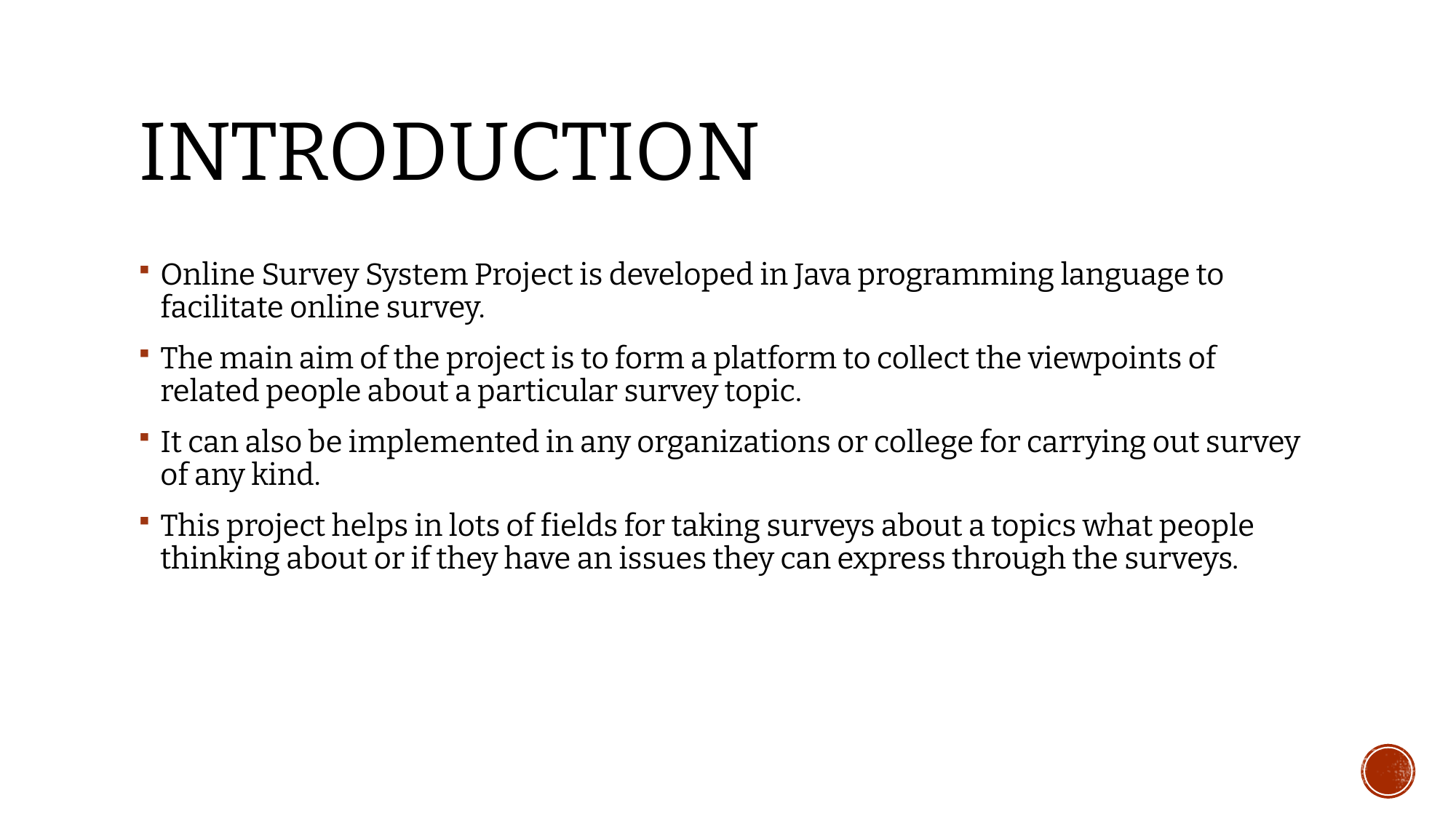

# Introduction
Online Survey System Project is developed in Java programming language to facilitate online survey.
The main aim of the project is to form a platform to collect the viewpoints of related people about a particular survey topic.
It can also be implemented in any organizations or college for carrying out survey of any kind.
This project helps in lots of fields for taking surveys about a topics what people thinking about or if they have an issues they can express through the surveys.